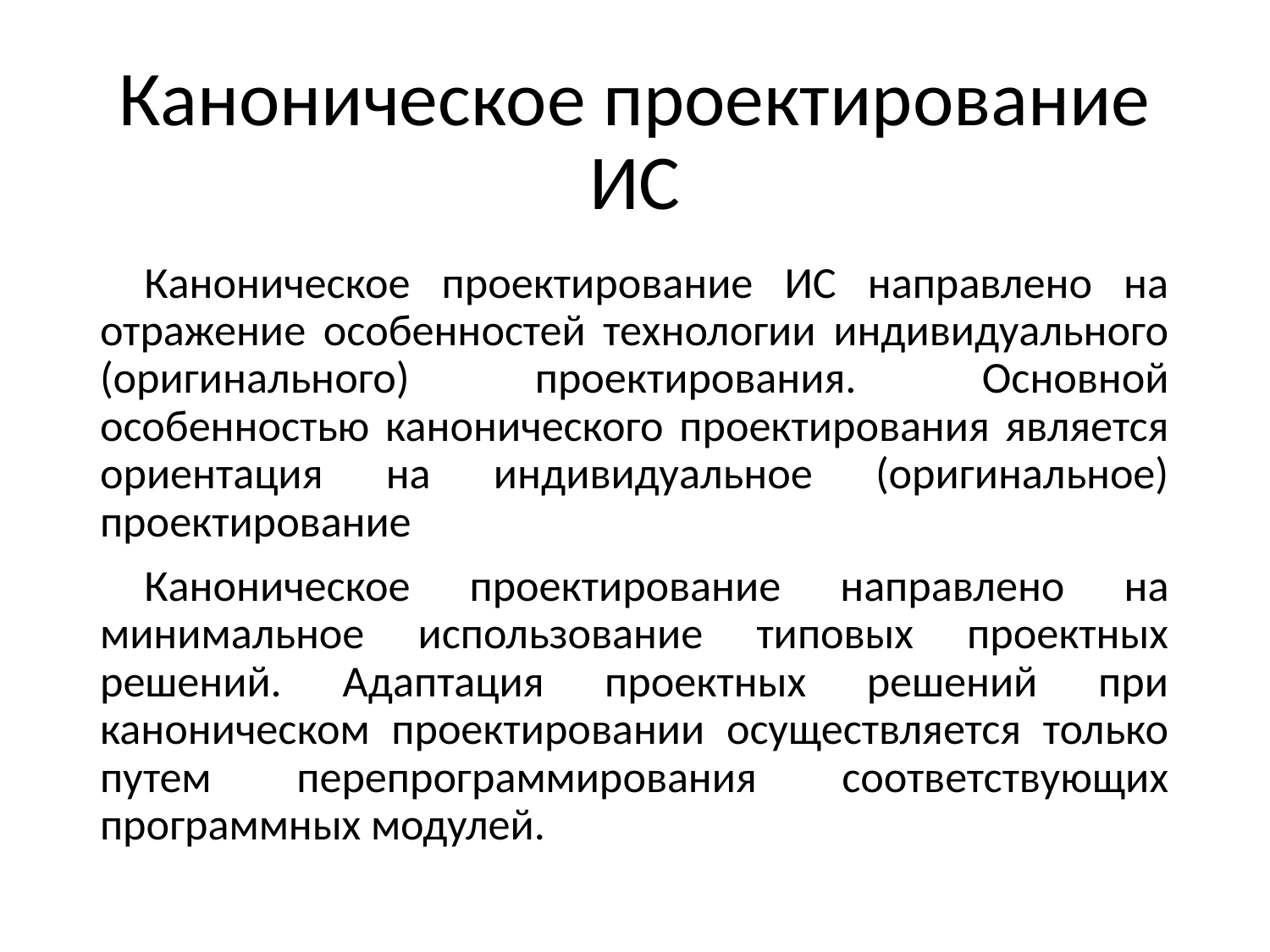

# Каноническое проектирование ИС
Каноническое проектирование ИС направлено на отражение особенностей технологии индивидуального (оригинального) проектирования. Основной особенностью канонического проектирования является ориентация на индивидуальное (оригинальное) проектирование
Каноническое проектирование направлено на минимальное использование типовых проектных решений. Адаптация проектных решений при каноническом проектировании осуществляется только путем перепрограммирования соответствующих программных модулей.